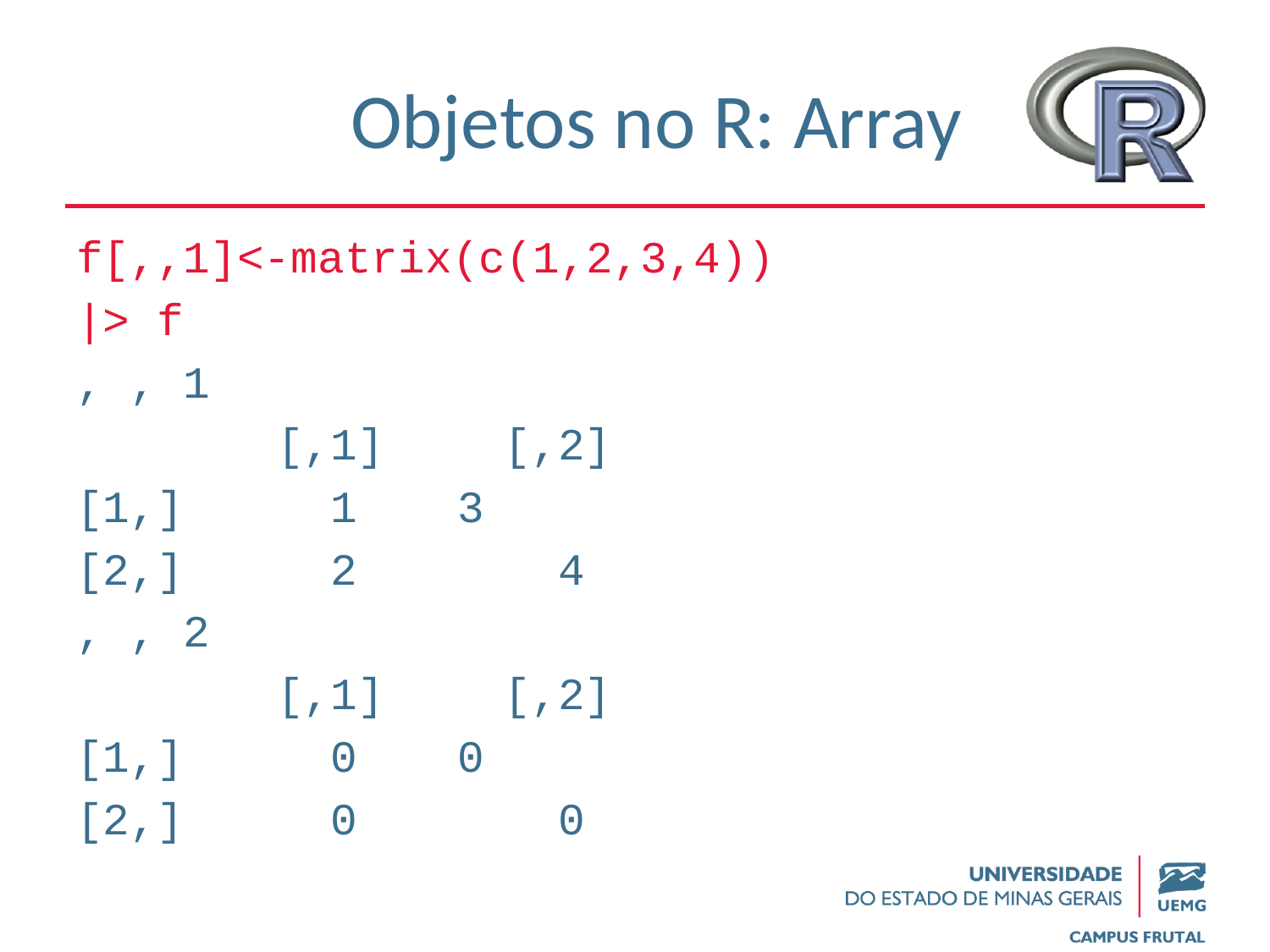

# Objetos no R: Array
f[,,1]<-matrix(c(1,2,3,4))
|> f
, , 1
	   	[,1]	 [,2]
[1,]	  1		   3
[2,]	  2	 	   4
, , 2
	   	[,1]	 [,2]
[1,]	  0		   0
[2,]	  0	 	   0